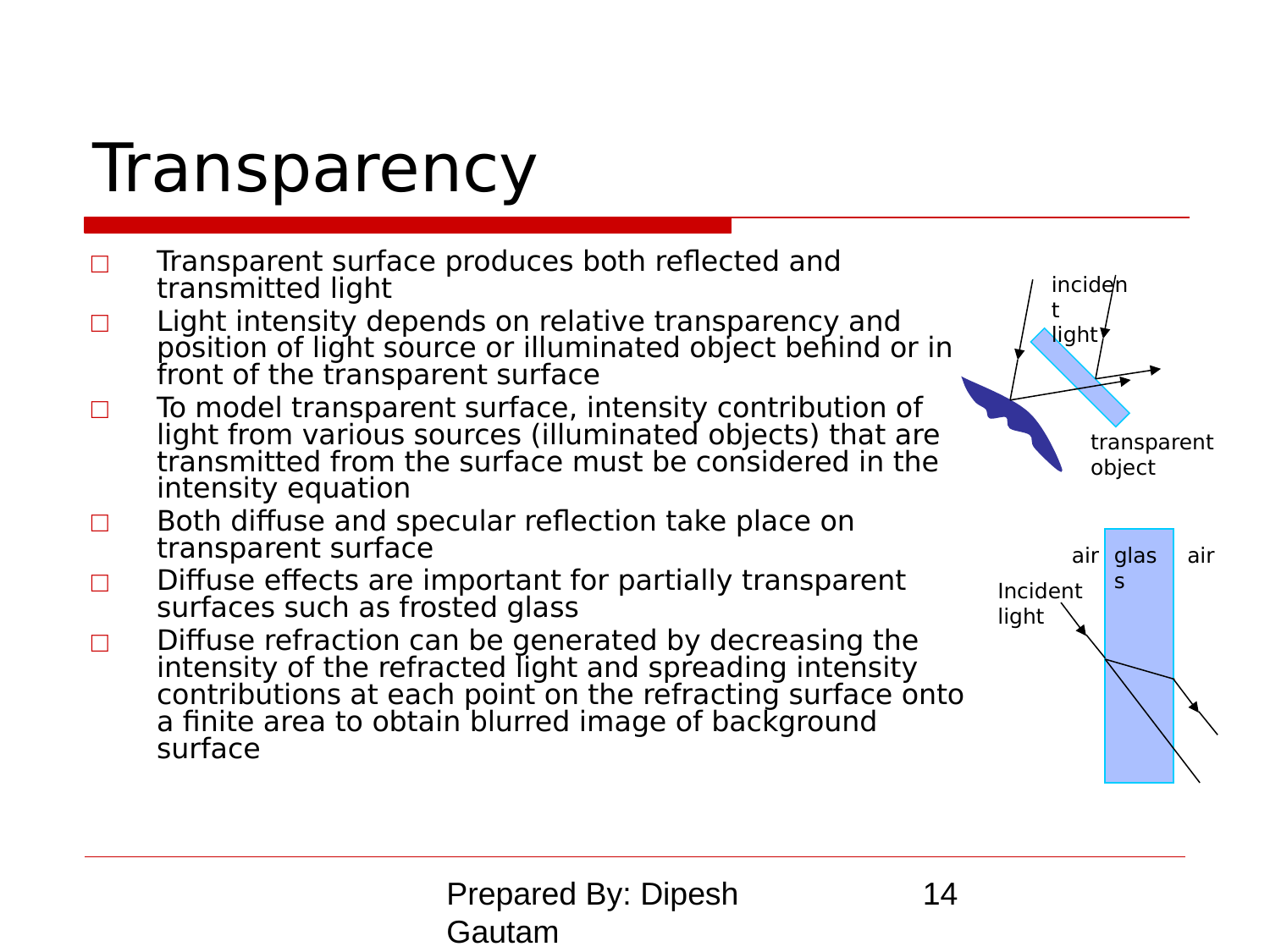

# Transparency
Transparent surface produces both reflected and transmitted light
Light intensity depends on relative transparency and position of light source or illuminated object behind or in front of the transparent surface
To model transparent surface, intensity contribution of light from various sources (illuminated objects) that are transmitted from the surface must be considered in the intensity equation
Both diffuse and specular reflection take place on transparent surface
Diffuse effects are important for partially transparent surfaces such as frosted glass
Diffuse refraction can be generated by decreasing the intensity of the refracted light and spreading intensity contributions at each point on the refracting surface onto a finite area to obtain blurred image of background surface

incident
light

transparent
object

air
glass
air
Incident
light
Prepared By: Dipesh Gautam
14